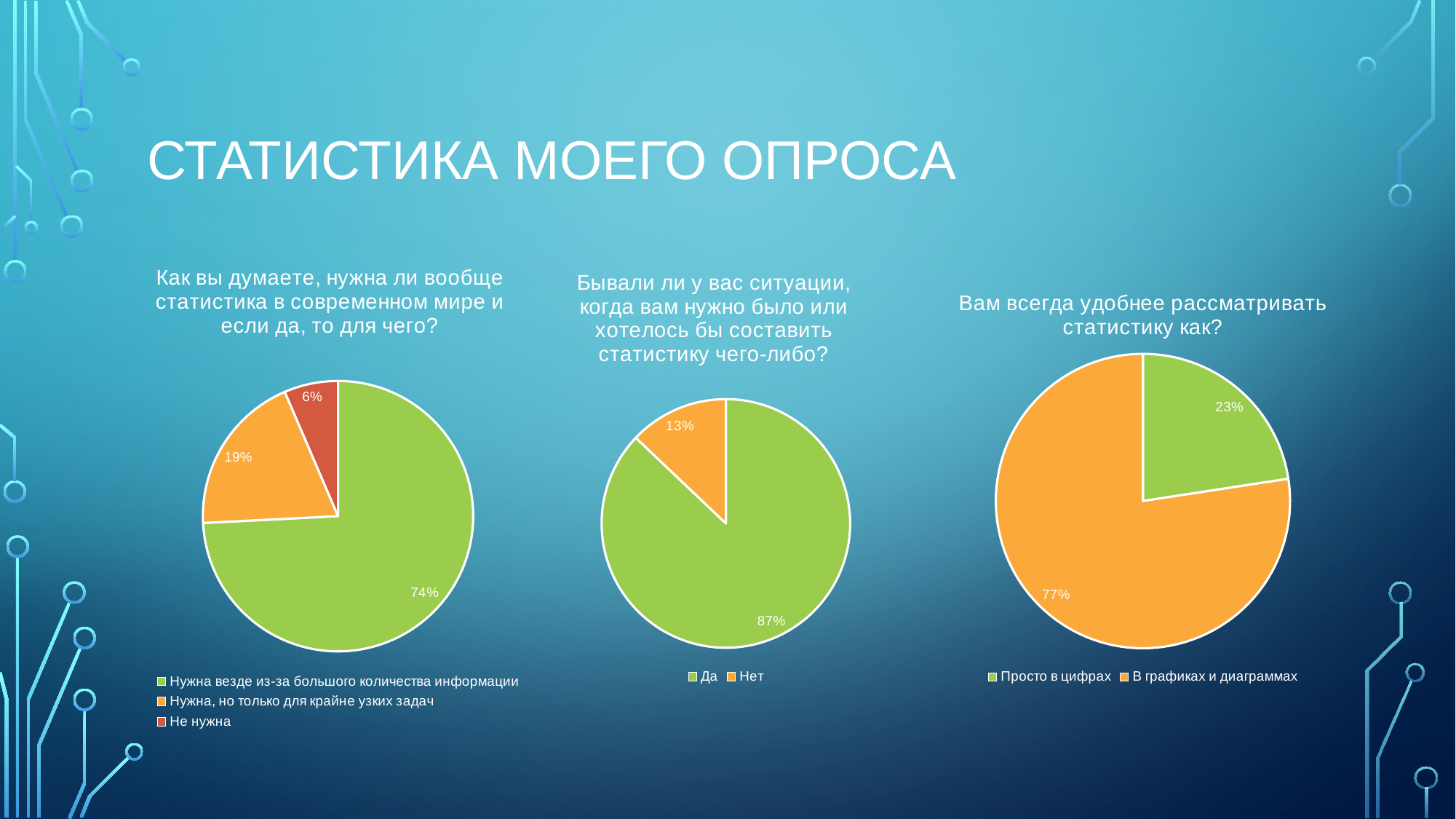

# Статистика моего опроса

### Chart: Как вы думаете, нужна ли вообще статистика в современном мире и если да, то для чего?

| Category |  |
|---|---|
| Нужна везде из-за большого количества информации | 23.0 |
| Нужна, но только для крайне узких задач | 6.0 |
| Не нужна | 2.0 |

### Chart: Бывали ли у вас ситуации, когда вам нужно было или хотелось бы составить статистику чего-либо?

| Category |  |
|---|---|
| Да | 27.0 |
| Нет | 4.0 |

### Chart: Вам всегда удобнее рассматривать статистику как?

| Category |  |
|---|---|
| Просто в цифрах | 7.0 |
| В графиках и диаграммах | 24.0 |